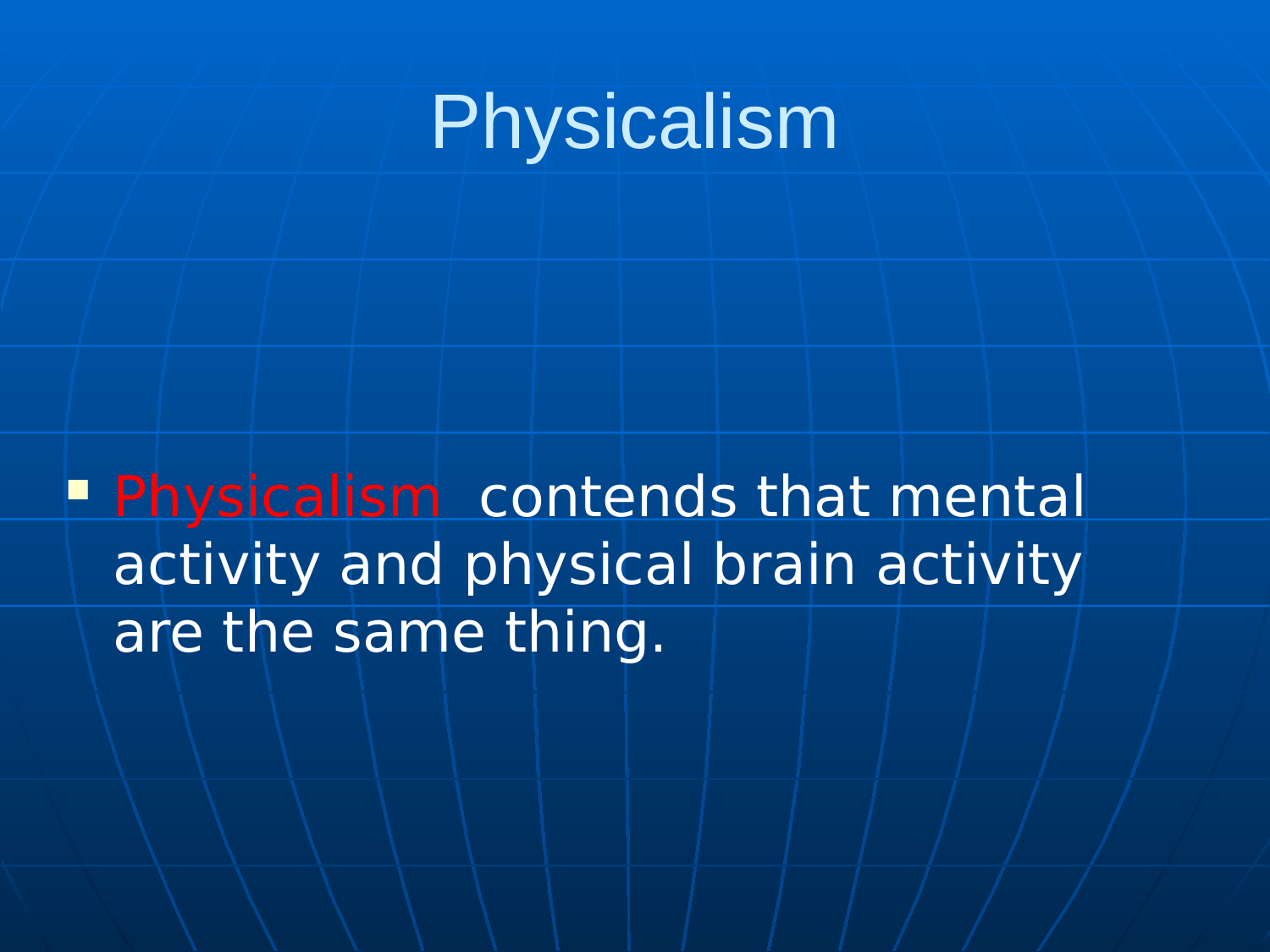

# Physicalism

Physicalism  contends that mental activity and physical brain activity are the same thing.